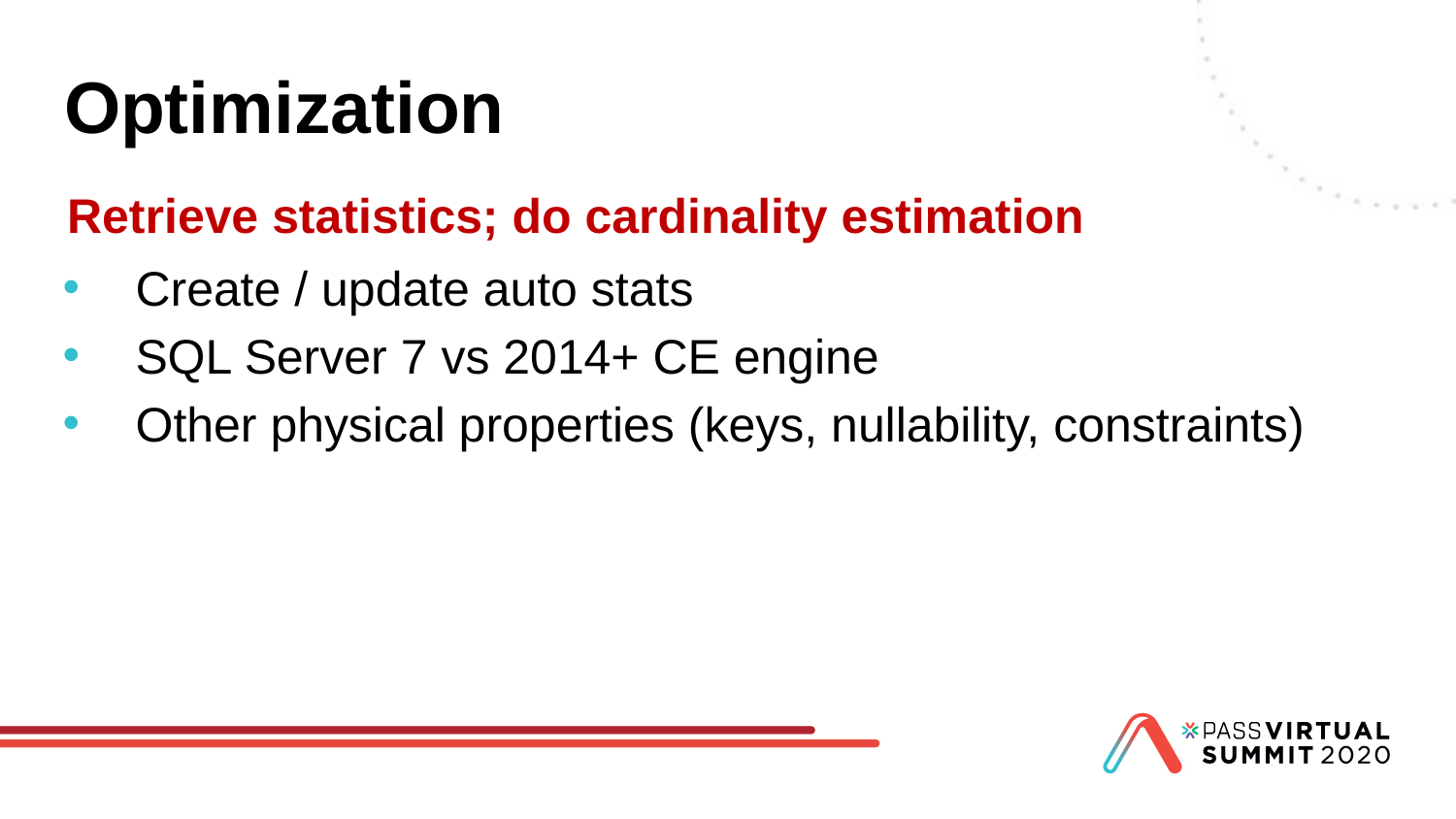

# Optimization
Retrieve statistics; do cardinality estimation
Create / update auto stats
SQL Server 7 vs 2014+ CE engine
Other physical properties (keys, nullability, constraints)